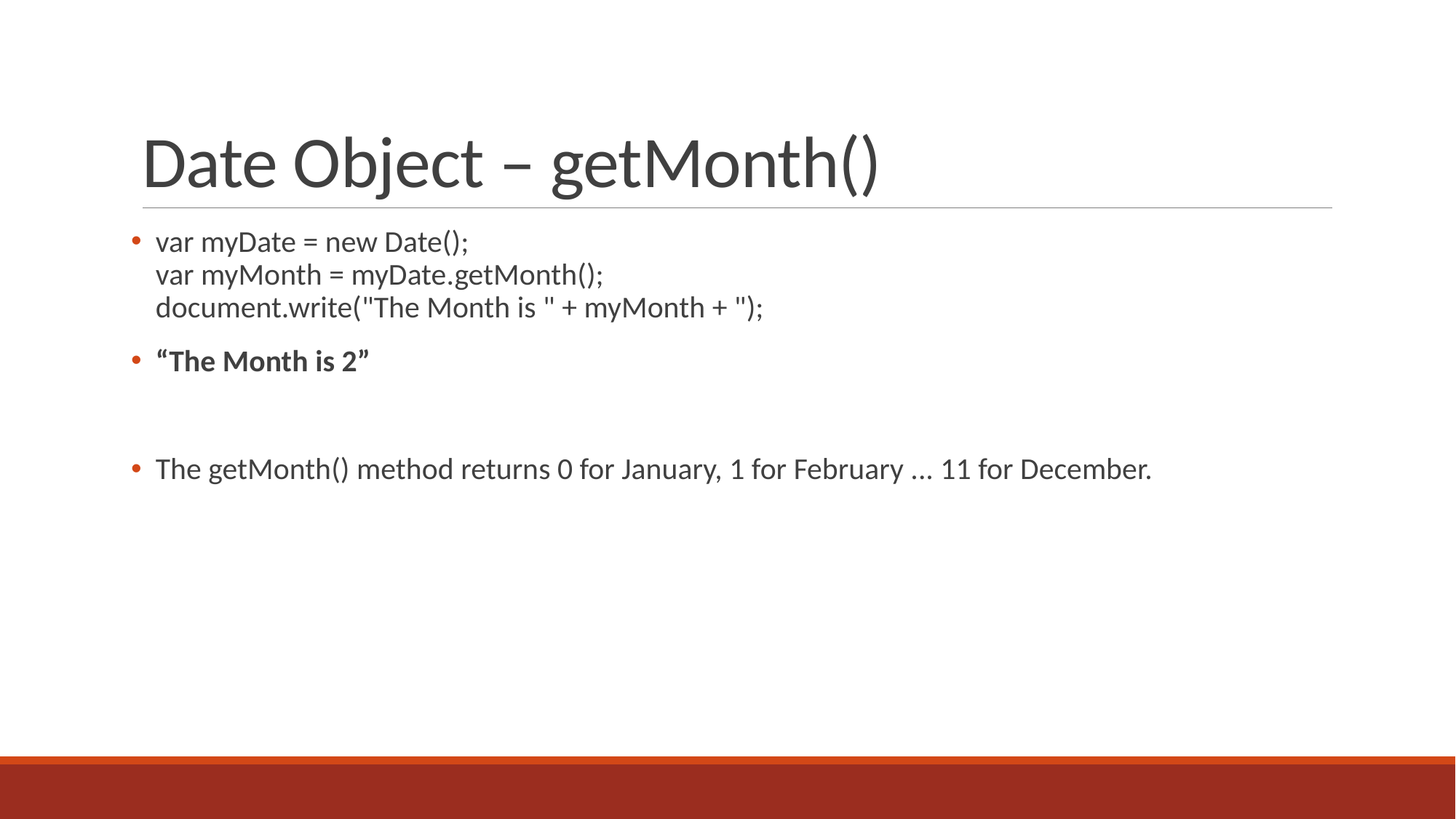

# Date Object – getMonth()
  var myDate = new Date();
  var myMonth = myDate.getMonth();
  document.write("The Month is " + myMonth + ");
  “The Month is 2”

  The getMonth() method returns 0 for January, 1 for February ... 11 for December.